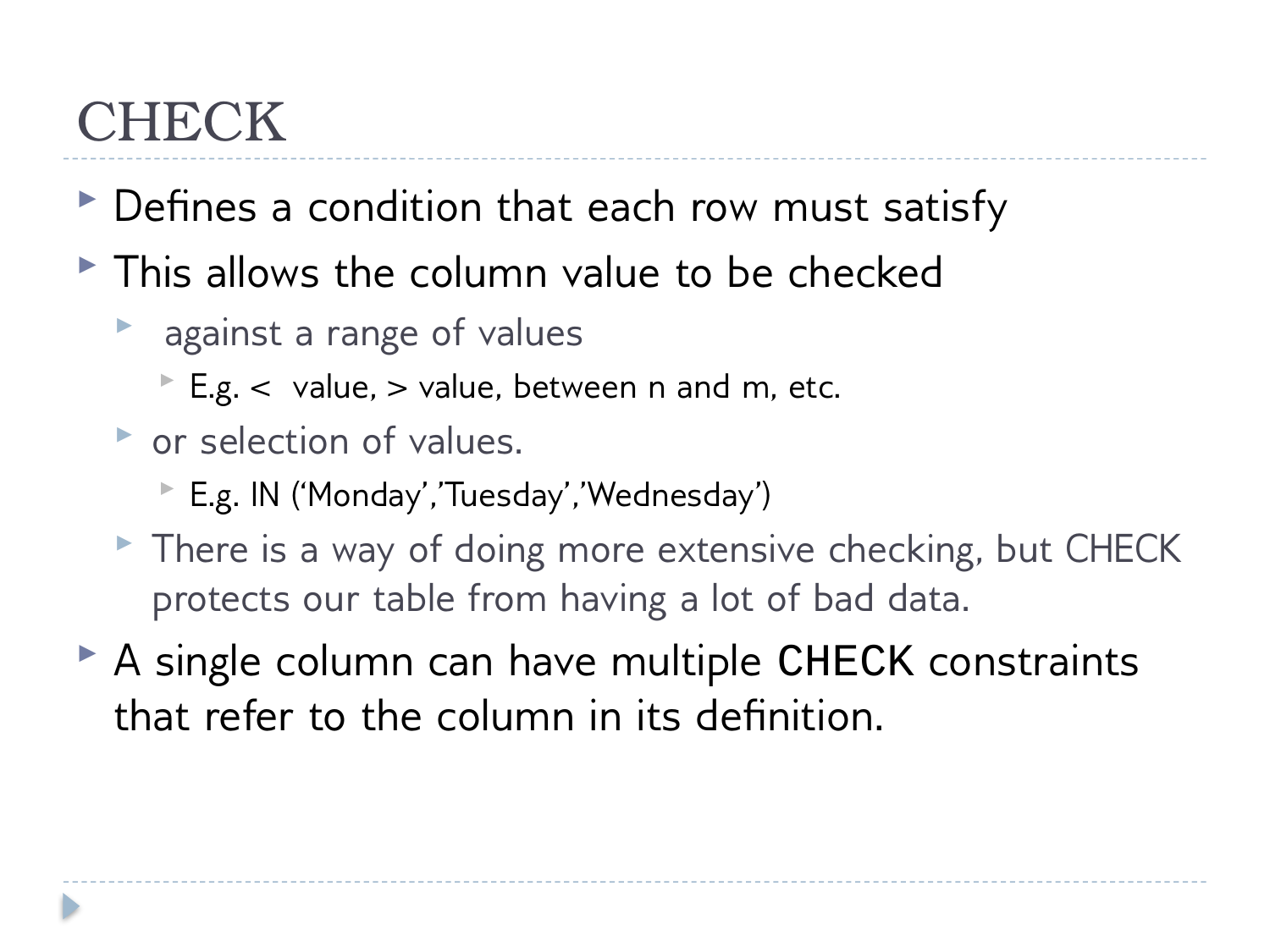

# CHECK
Defines a condition that each row must satisfy
This allows the column value to be checked
 against a range of values
E.g. <  value, > value, between n and m, etc.
or selection of values.
E.g. IN (‘Monday’,’Tuesday’,’Wednesday’)
There is a way of doing more extensive checking, but CHECK protects our table from having a lot of bad data.
A single column can have multiple CHECK constraints that refer to the column in its definition.